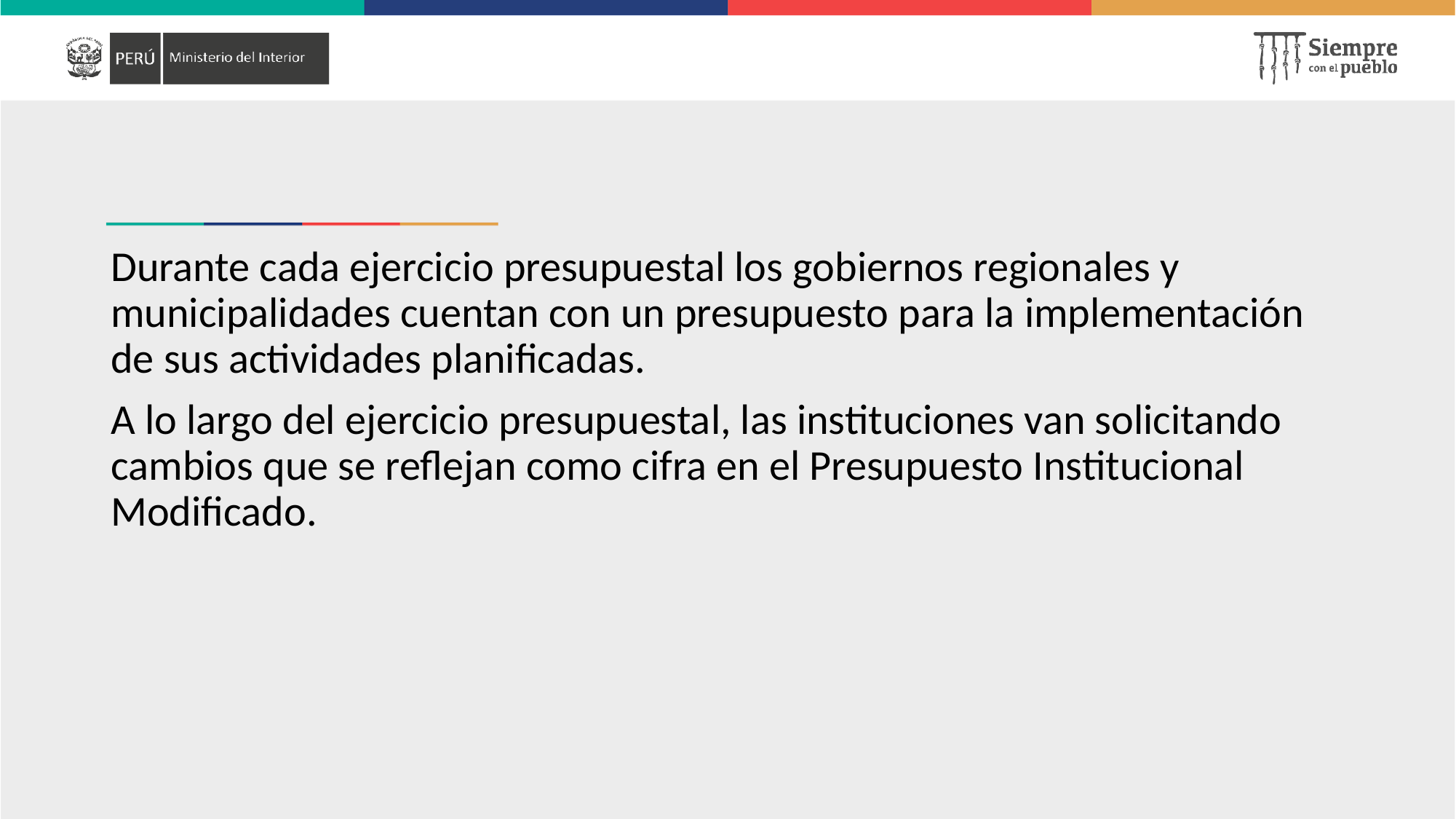

Durante cada ejercicio presupuestal los gobiernos regionales y municipalidades cuentan con un presupuesto para la implementación de sus actividades planificadas.
A lo largo del ejercicio presupuestal, las instituciones van solicitando cambios que se reflejan como cifra en el Presupuesto Institucional Modificado.